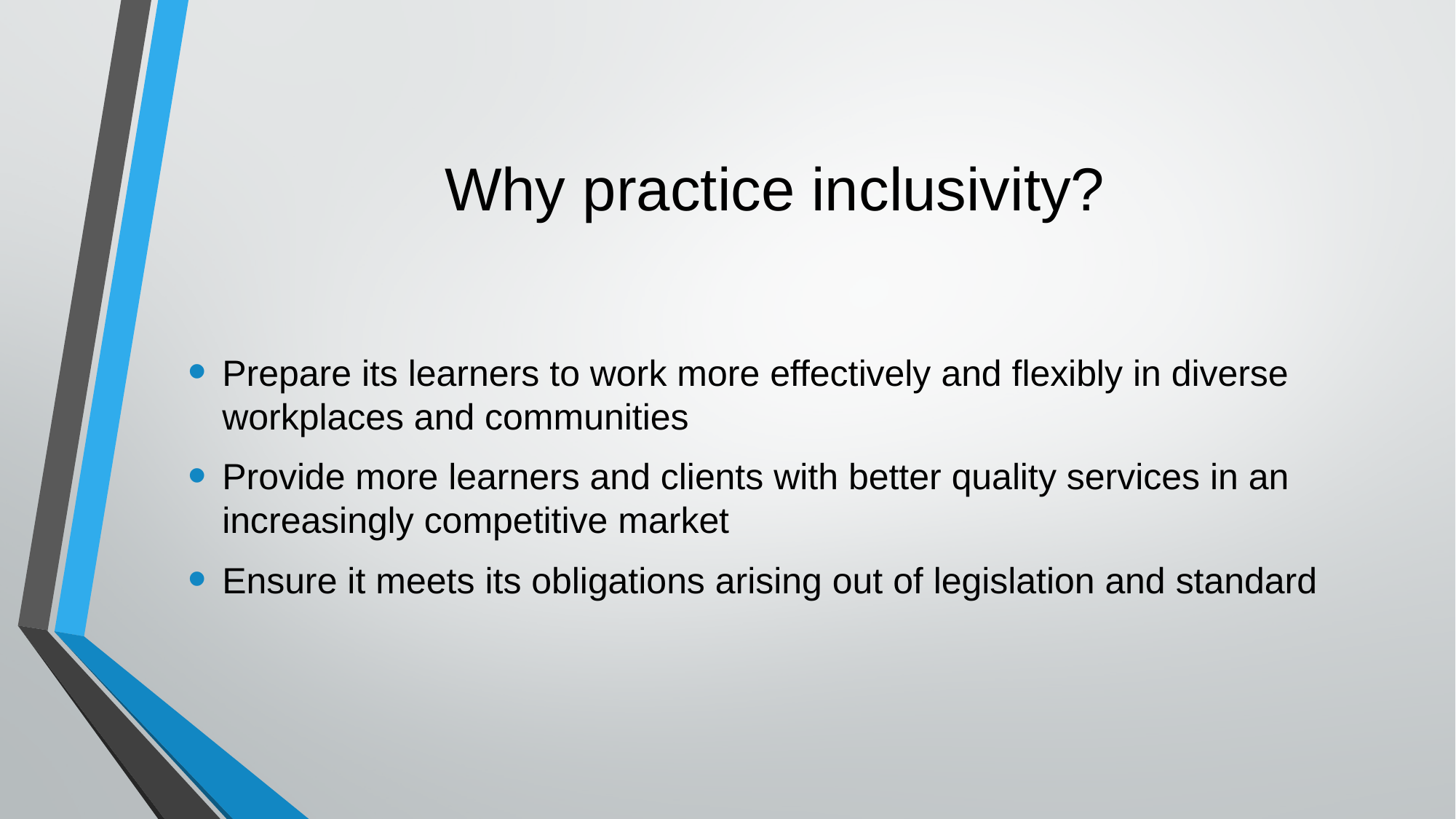

# Why practice inclusivity?
Prepare its learners to work more effectively and flexibly in diverse workplaces and communities
Provide more learners and clients with better quality services in an increasingly competitive market
Ensure it meets its obligations arising out of legislation and standard